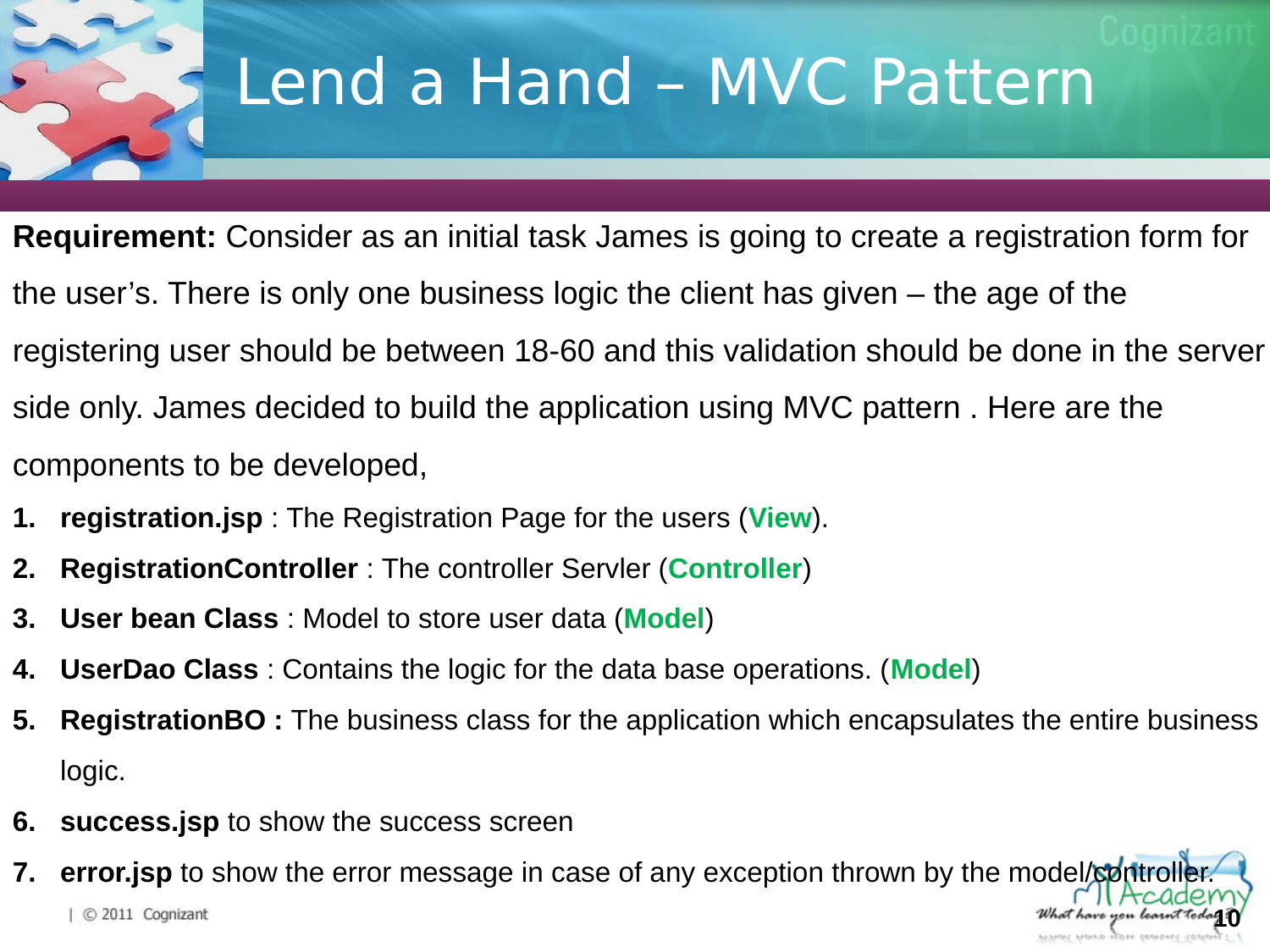

# Lend a Hand – MVC Pattern
Requirement: Consider as an initial task James is going to create a registration form for the user’s. There is only one business logic the client has given – the age of the registering user should be between 18-60 and this validation should be done in the server side only. James decided to build the application using MVC pattern . Here are the components to be developed,
registration.jsp : The Registration Page for the users (View).
RegistrationController : The controller Servler (Controller)
User bean Class : Model to store user data (Model)
UserDao Class : Contains the logic for the data base operations. (Model)
RegistrationBO : The business class for the application which encapsulates the entire business logic.
success.jsp to show the success screen
error.jsp to show the error message in case of any exception thrown by the model/controller.

10